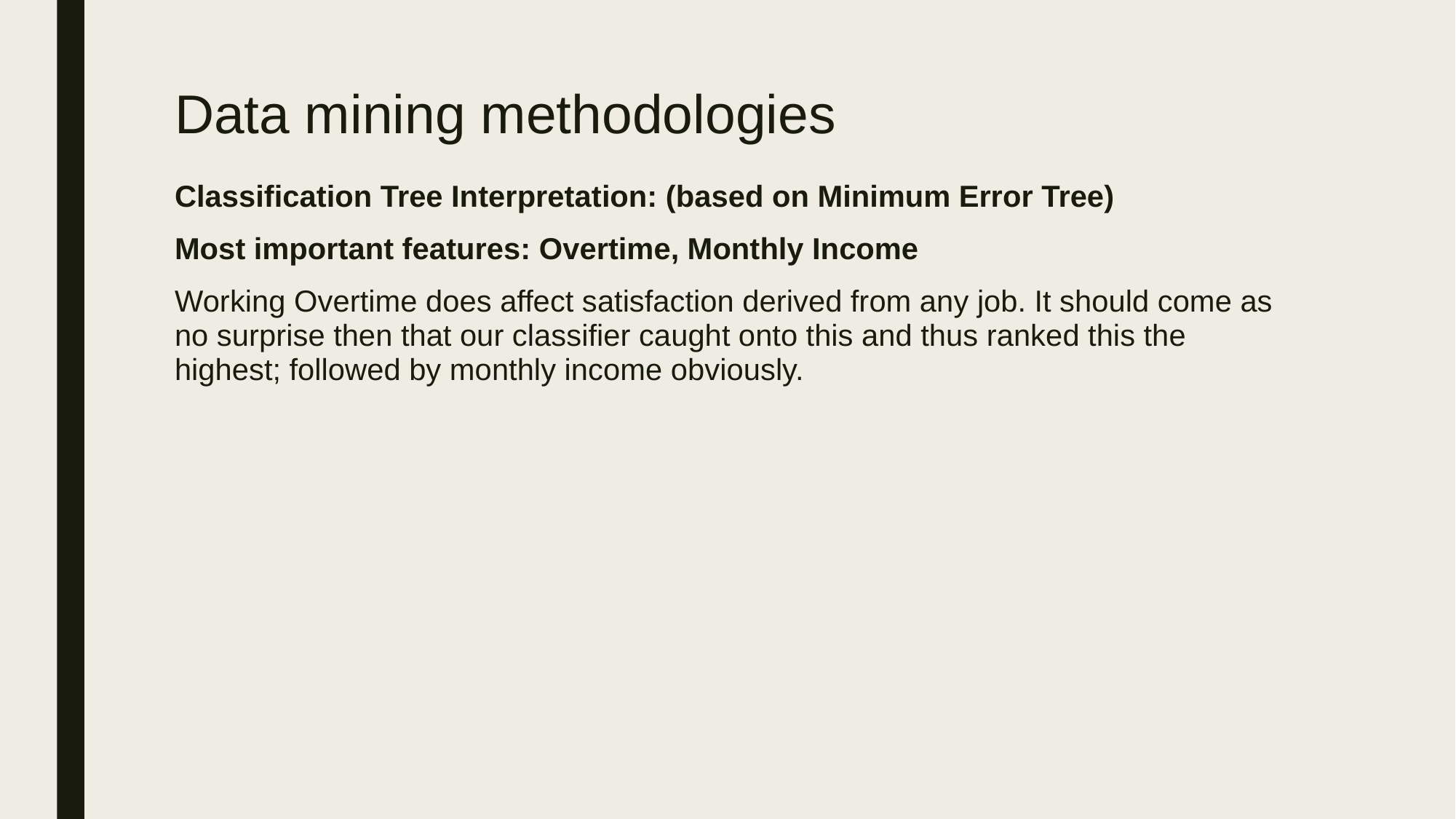

# Data mining methodologies
Classification Tree Interpretation: (based on Minimum Error Tree)
Most important features: Overtime, Monthly Income
Working Overtime does affect satisfaction derived from any job. It should come as no surprise then that our classifier caught onto this and thus ranked this the highest; followed by monthly income obviously.